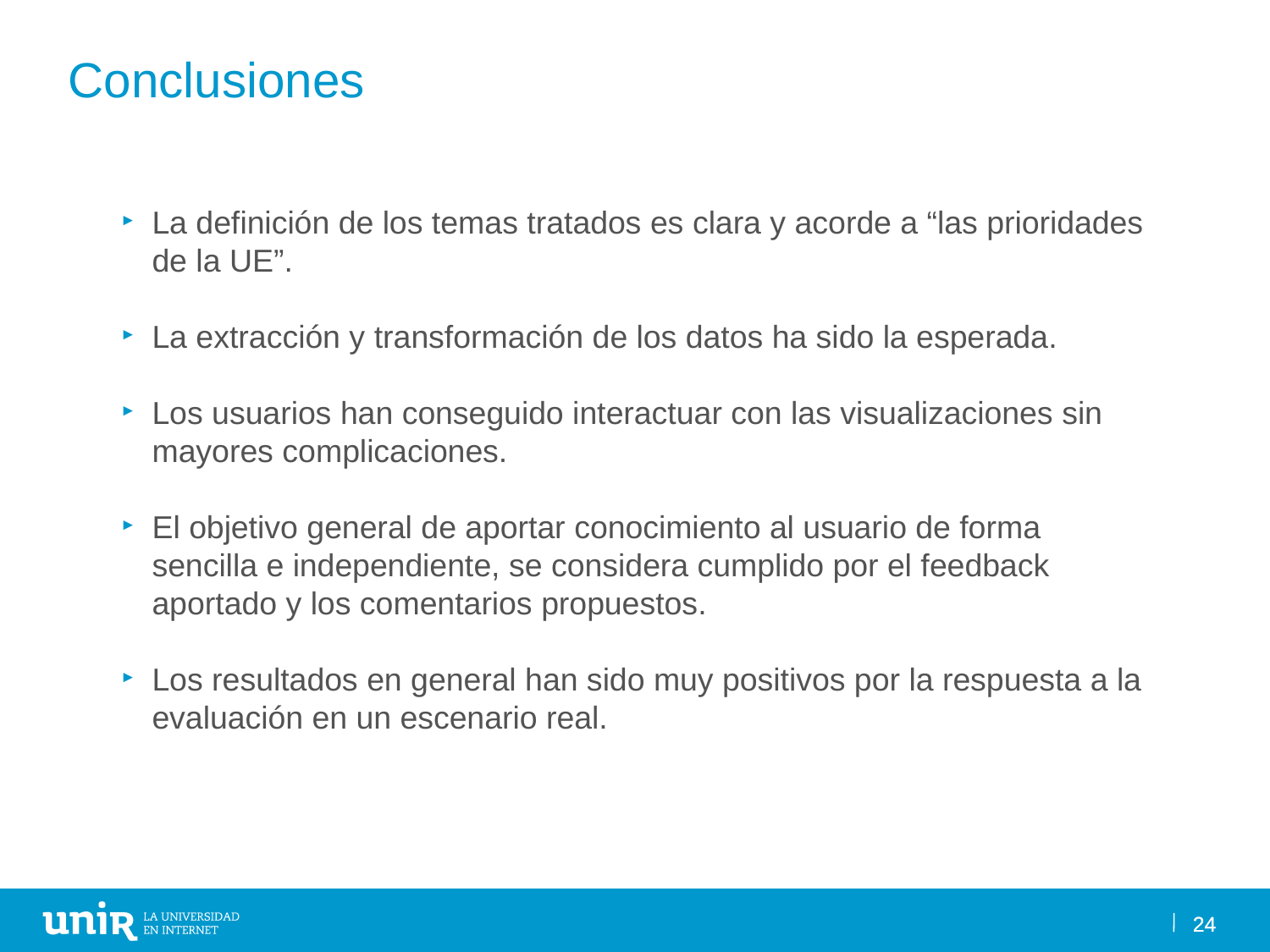

Conclusiones
La definición de los temas tratados es clara y acorde a “las prioridades de la UE”.

La extracción y transformación de los datos ha sido la esperada.

Los usuarios han conseguido interactuar con las visualizaciones sin mayores complicaciones.

El objetivo general de aportar conocimiento al usuario de forma sencilla e independiente, se considera cumplido por el feedback aportado y los comentarios propuestos.

Los resultados en general han sido muy positivos por la respuesta a la evaluación en un escenario real.
24
24